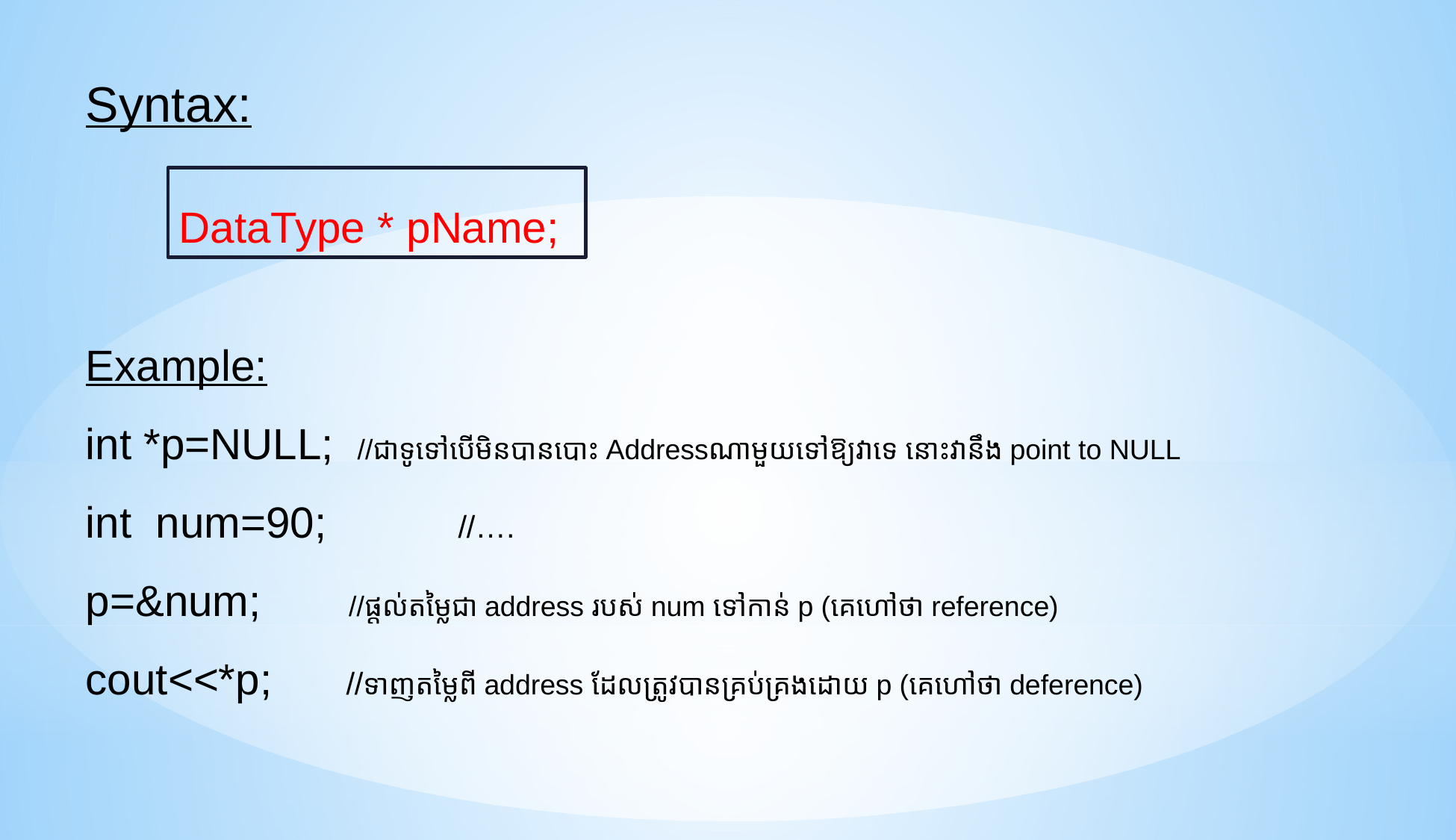

Syntax:

Example:
int *p=NULL;   //ជាទូទៅបើមិនបានបោះ Addressណាមួយទៅឱ្យវាទេ នោះវានឹង point to NULL
int  num=90;	   //….
p=&num;  	     //ផ្តល់តម្លៃជា address របស់ num ទៅកាន់ p (គេហៅថា reference)
cout<<*p;	   //ទាញតម្លៃពី address ដែលត្រូវបានគ្រប់គ្រងដោយ p (គេហៅថា deference)
DataType * pName;